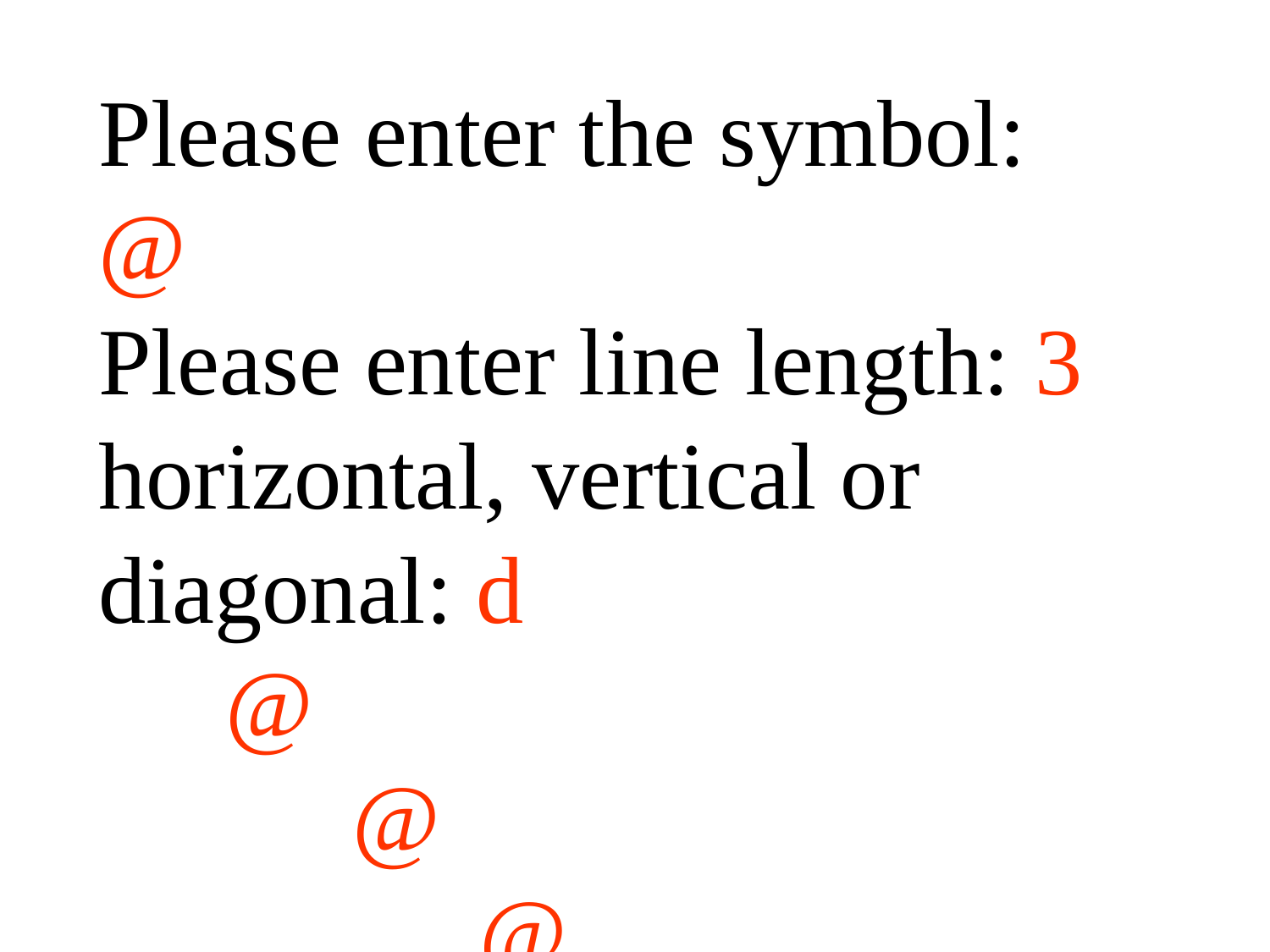

Please enter the symbol: @
Please enter line length: 3
horizontal, vertical or
diagonal: d
	@
		@
			@